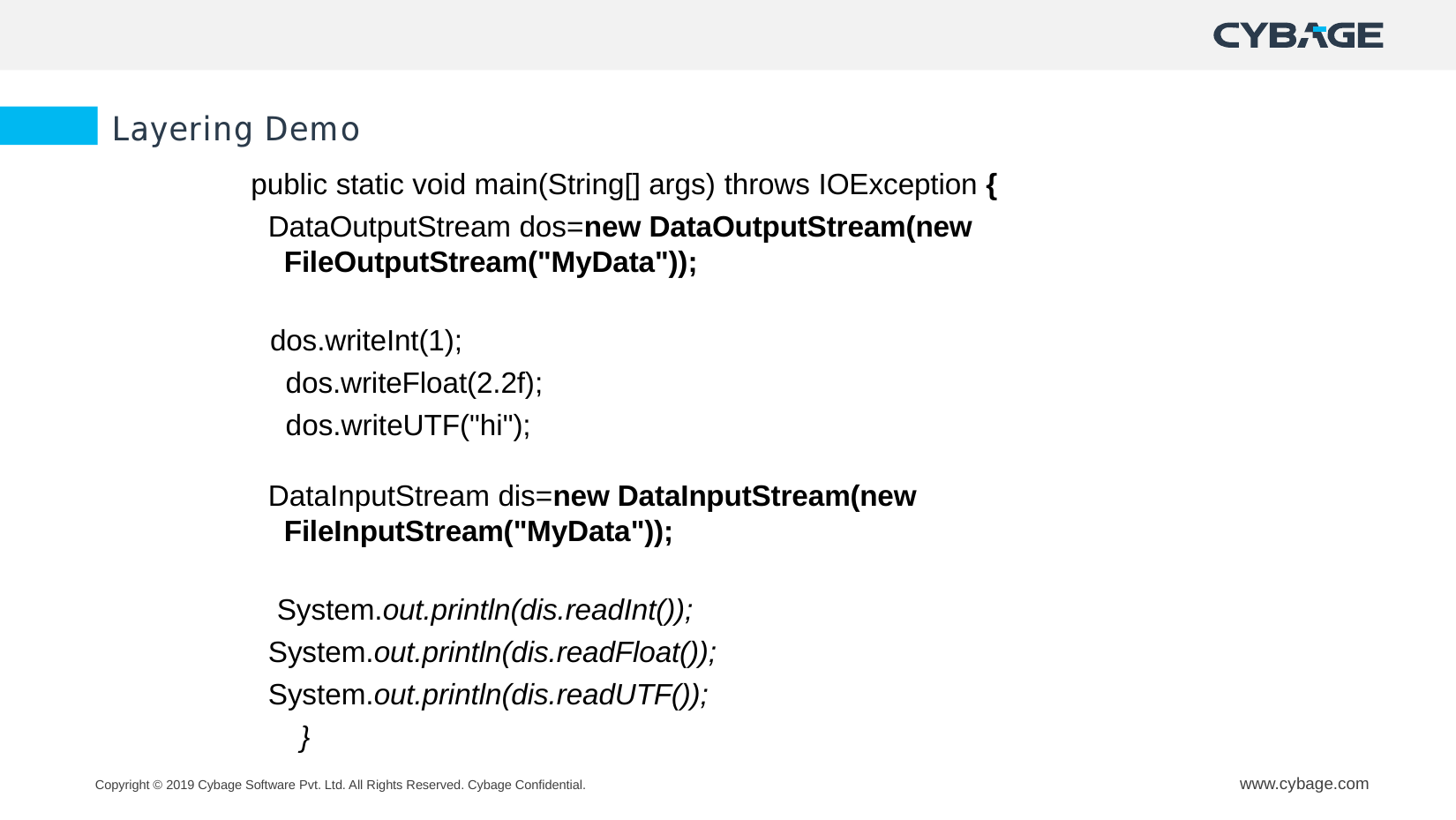

Layering Demo

public static void main(String[] args) throws IOException {
DataOutputStream dos=new DataOutputStream(new  FileOutputStream("MyData"));

dos.writeInt(1);  dos.writeFloat(2.2f);  dos.writeUTF("hi");

DataInputStream dis=new DataInputStream(new  FileInputStream("MyData"));

System.out.println(dis.readInt());  System.out.println(dis.readFloat());  System.out.println(dis.readUTF());          }